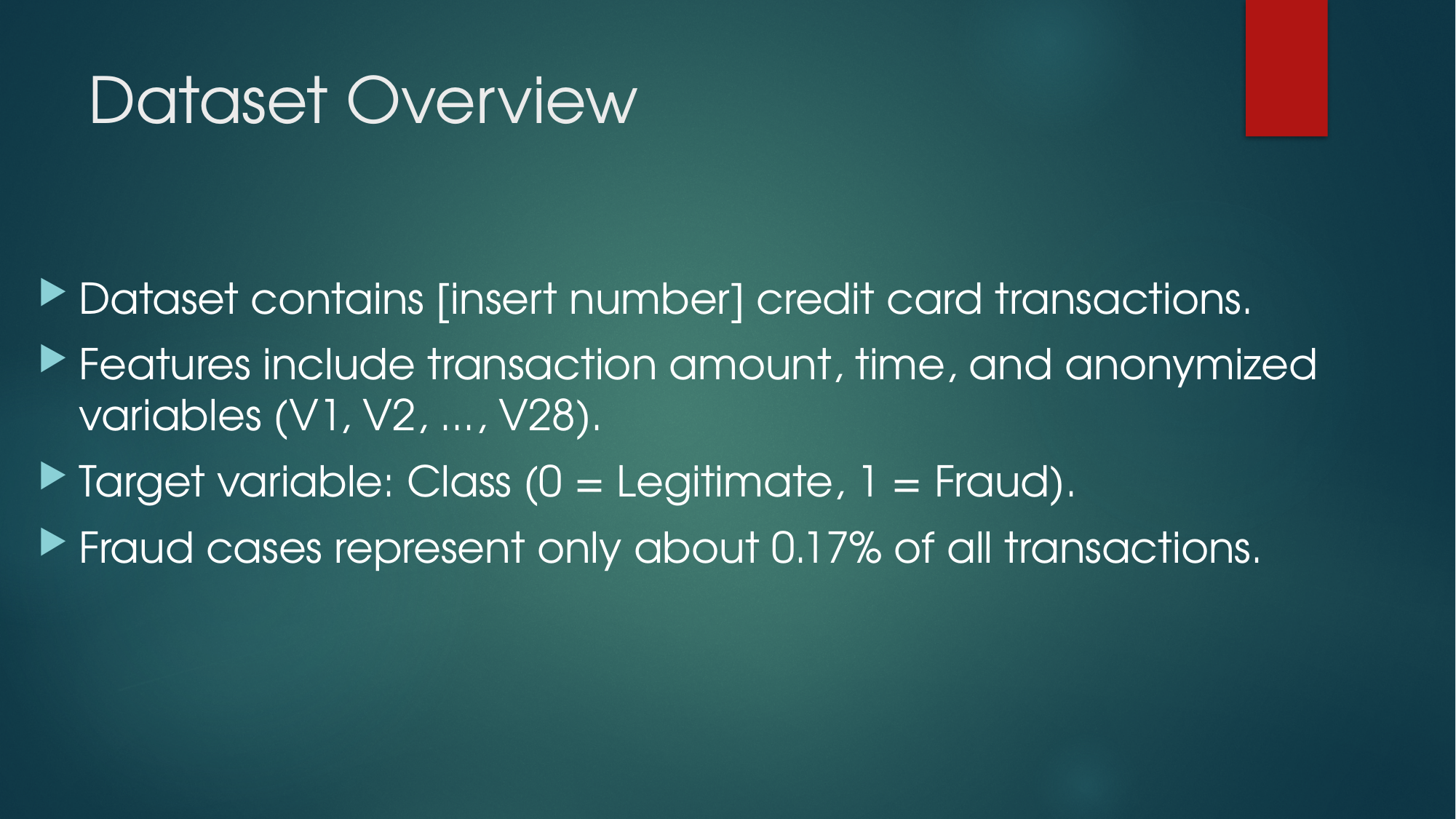

# Dataset Overview
Dataset contains [insert number] credit card transactions.
Features include transaction amount, time, and anonymized variables (V1, V2, ..., V28).
Target variable: Class (0 = Legitimate, 1 = Fraud).
Fraud cases represent only about 0.17% of all transactions.